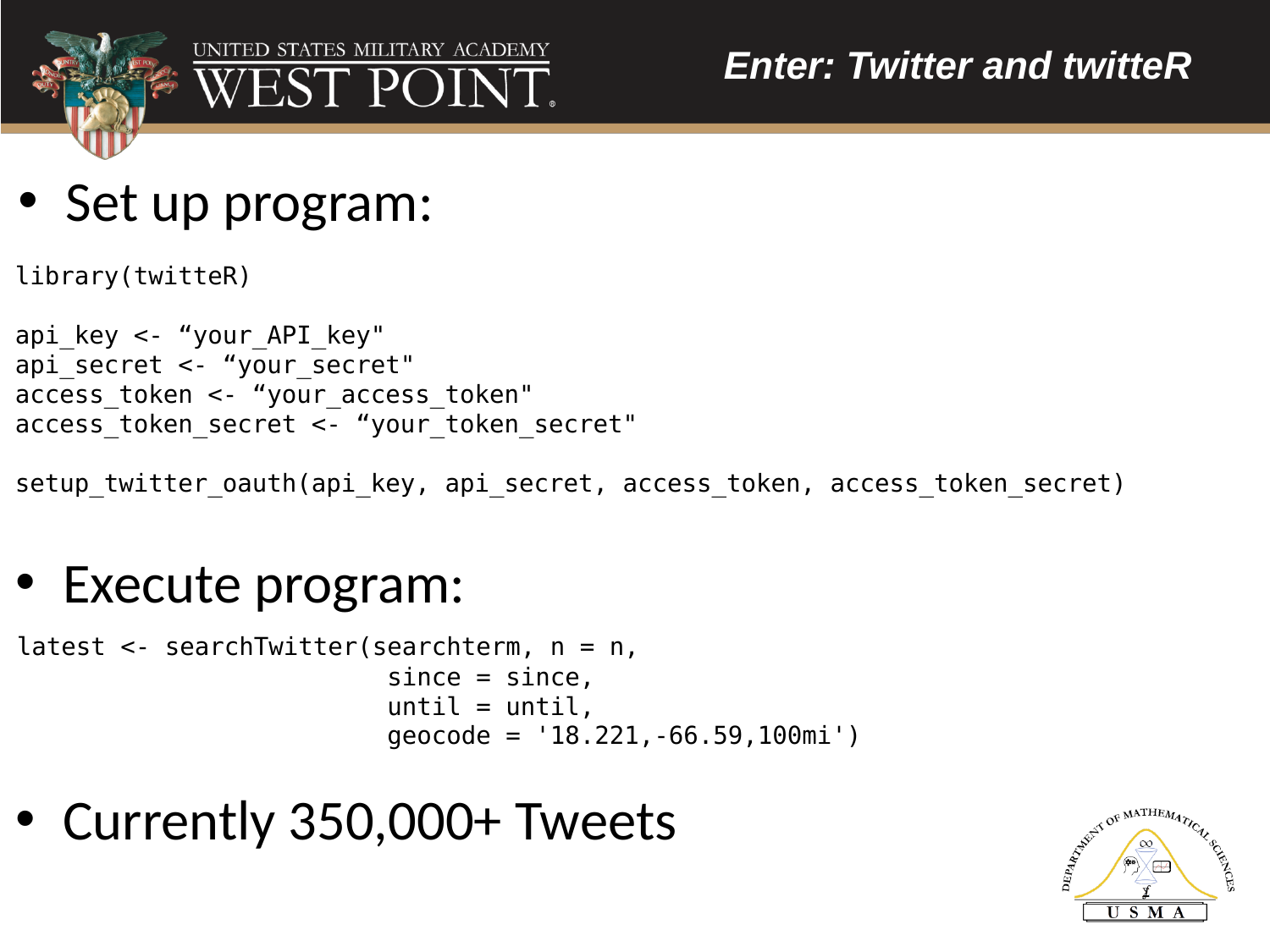

Enter: Twitter and twitteR
Set up program:
library(twitteR)

api_key <- “your_API_key"
api_secret <- “your_secret"
access_token <- “your_access_token"
access_token_secret <- “your_token_secret"

setup_twitter_oauth(api_key, api_secret, access_token, access_token_secret)
Execute program:

Currently 350,000+ Tweets
 latest <- searchTwitter(searchterm, n = n,
                          since = since,
                          until = until,
                          geocode = '18.221,-66.59,100mi')